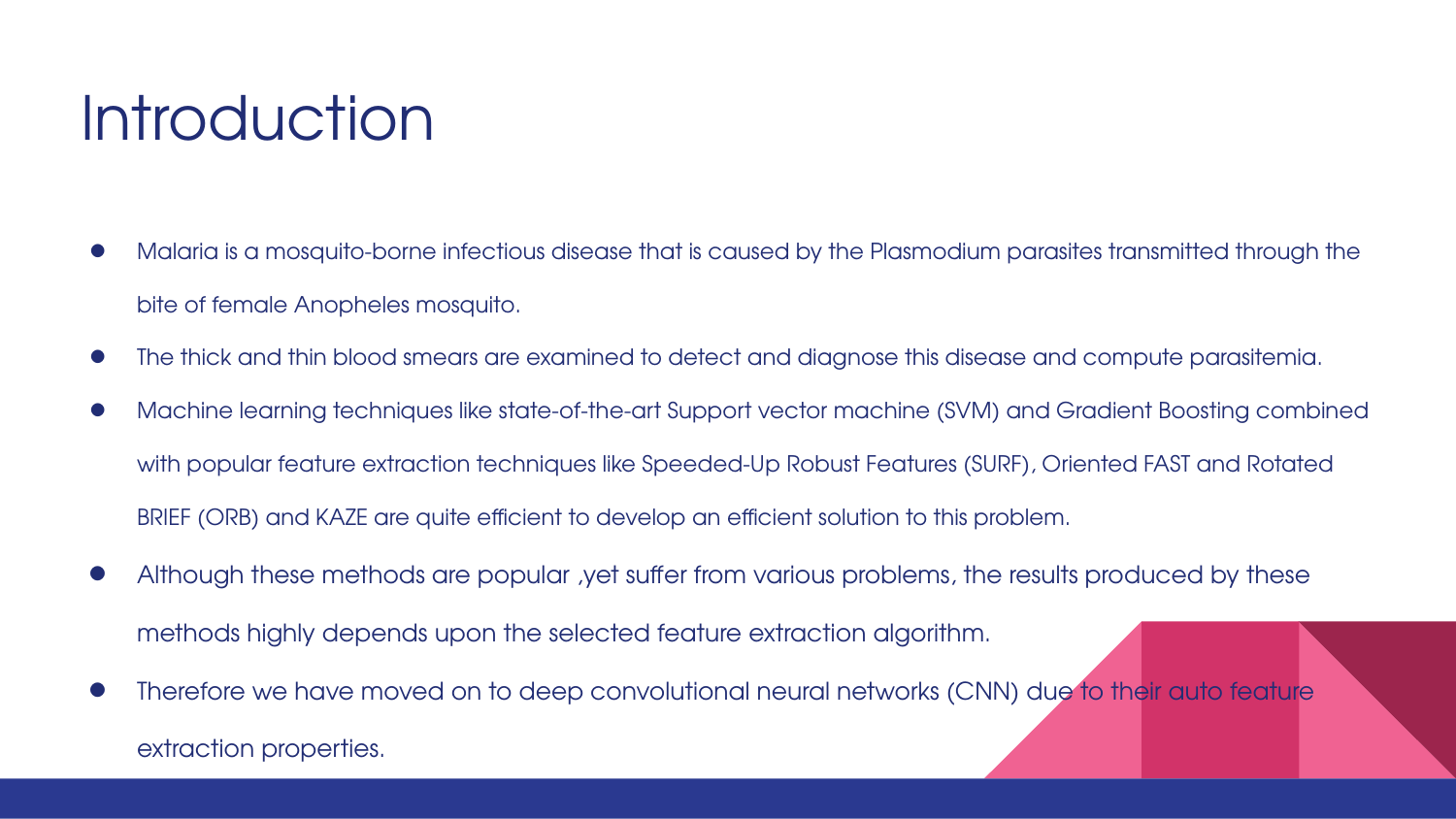

# Introduction
Malaria is a mosquito-borne infectious disease that is caused by the Plasmodium parasites transmitted through the bite of female Anopheles mosquito.
The thick and thin blood smears are examined to detect and diagnose this disease and compute parasitemia.
Machine learning techniques like state-of-the-art Support vector machine (SVM) and Gradient Boosting combined with popular feature extraction techniques like Speeded-Up Robust Features (SURF), Oriented FAST and Rotated BRIEF (ORB) and KAZE are quite efficient to develop an efficient solution to this problem.
Although these methods are popular ,yet suffer from various problems, the results produced by these methods highly depends upon the selected feature extraction algorithm.
Therefore we have moved on to deep convolutional neural networks (CNN) due to their auto feature extraction properties.